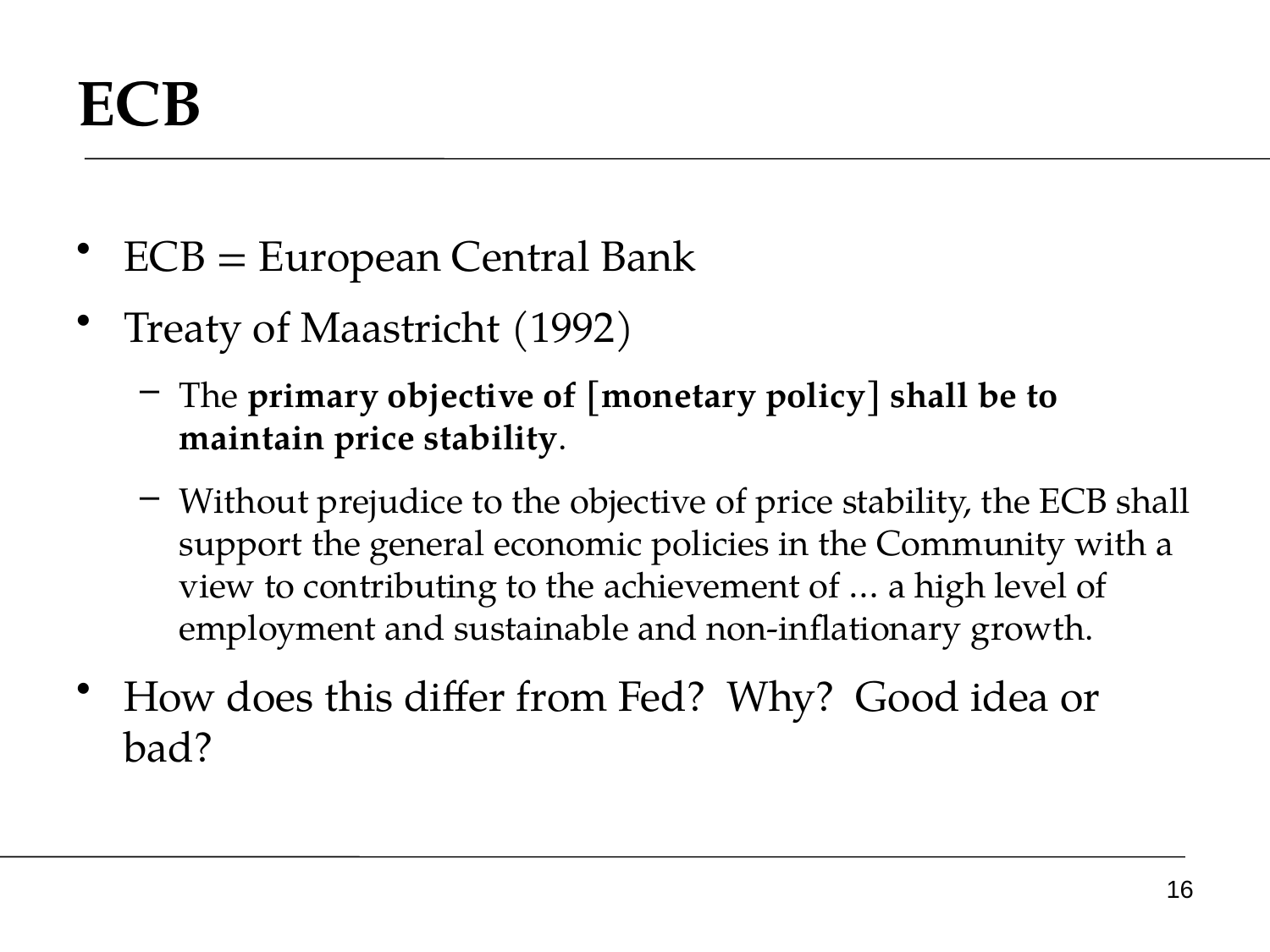

# ECB
ECB = European Central Bank
Treaty of Maastricht (1992)
The primary objective of [monetary policy] shall be to maintain price stability.
Without prejudice to the objective of price stability, the ECB shall support the general economic policies in the Community with a view to contributing to the achievement of … a high level of employment and sustainable and non-inflationary growth.
How does this differ from Fed?  Why?  Good idea or bad?
16